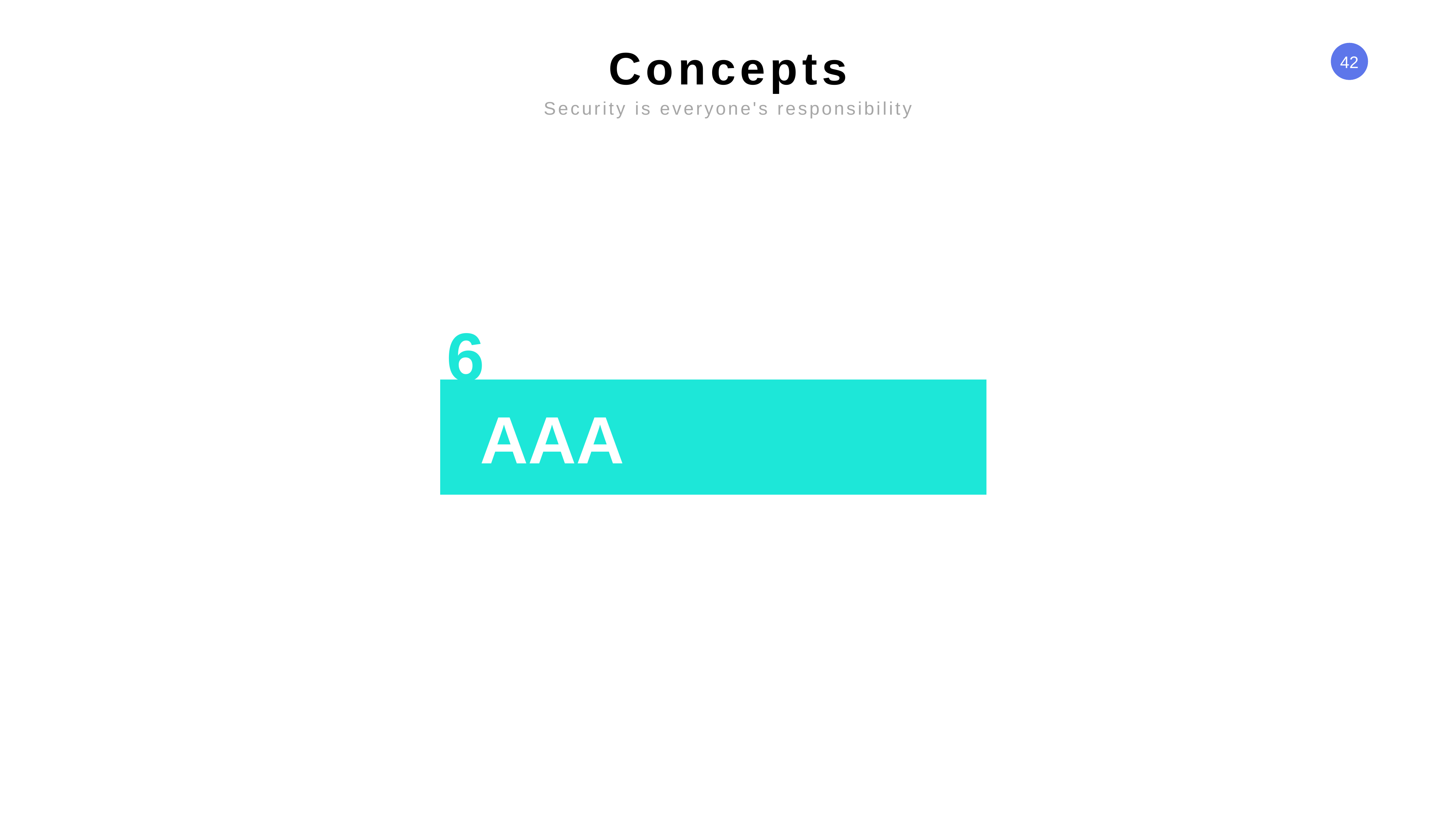

Concepts
Security is everyone's responsibility
6

AAA